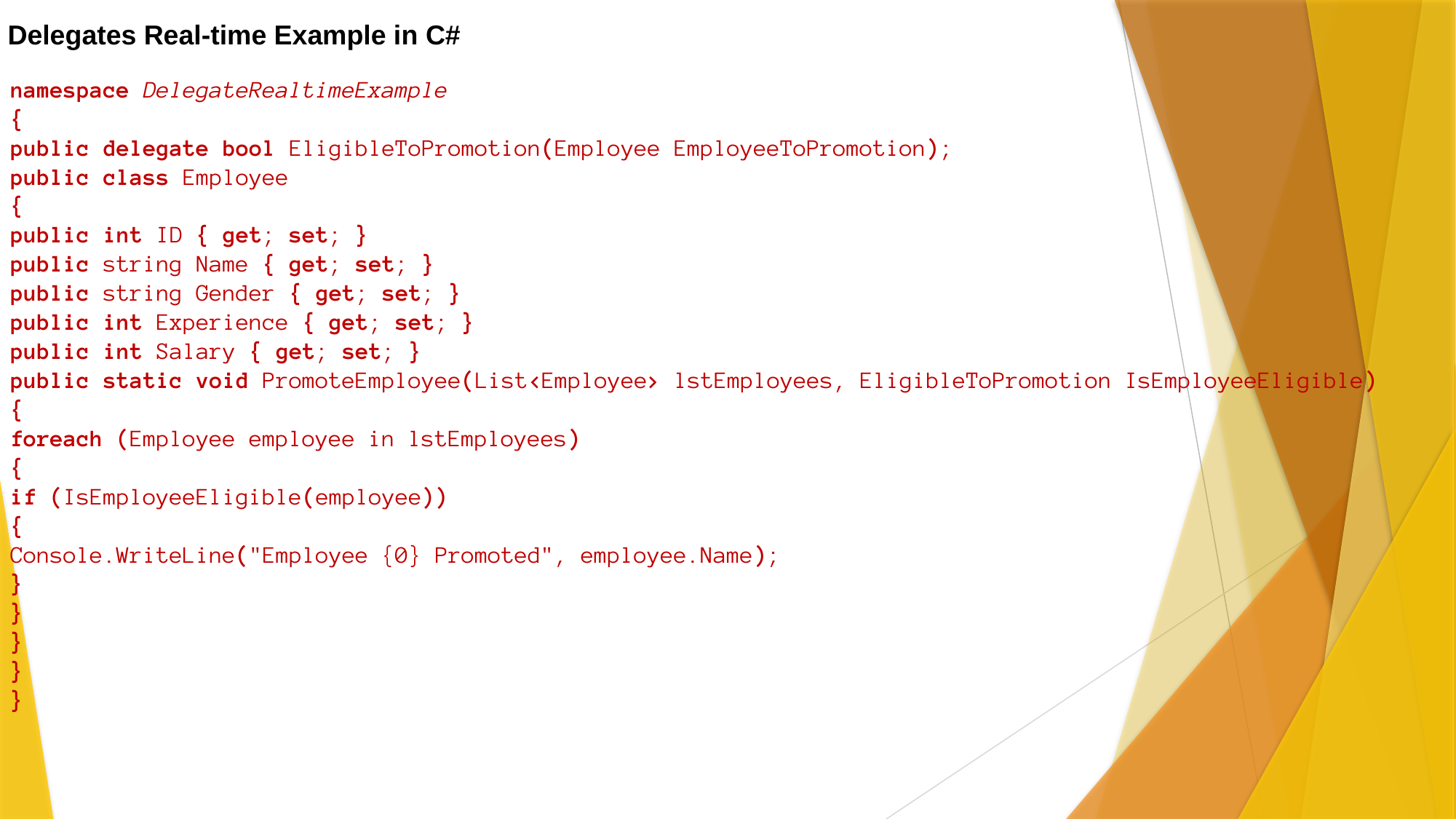

Delegates Real-time Example in C#
namespace DelegateRealtimeExample
{
public delegate bool EligibleToPromotion(Employee EmployeeToPromotion);
public class Employee
{
public int ID { get; set; }
public string Name { get; set; }
public string Gender { get; set; }
public int Experience { get; set; }
public int Salary { get; set; }
public static void PromoteEmployee(List<Employee> lstEmployees, EligibleToPromotion IsEmployeeEligible)
{
foreach (Employee employee in lstEmployees)
{
if (IsEmployeeEligible(employee))
{
Console.WriteLine("Employee {0} Promoted", employee.Name);
}
}
}
}
}